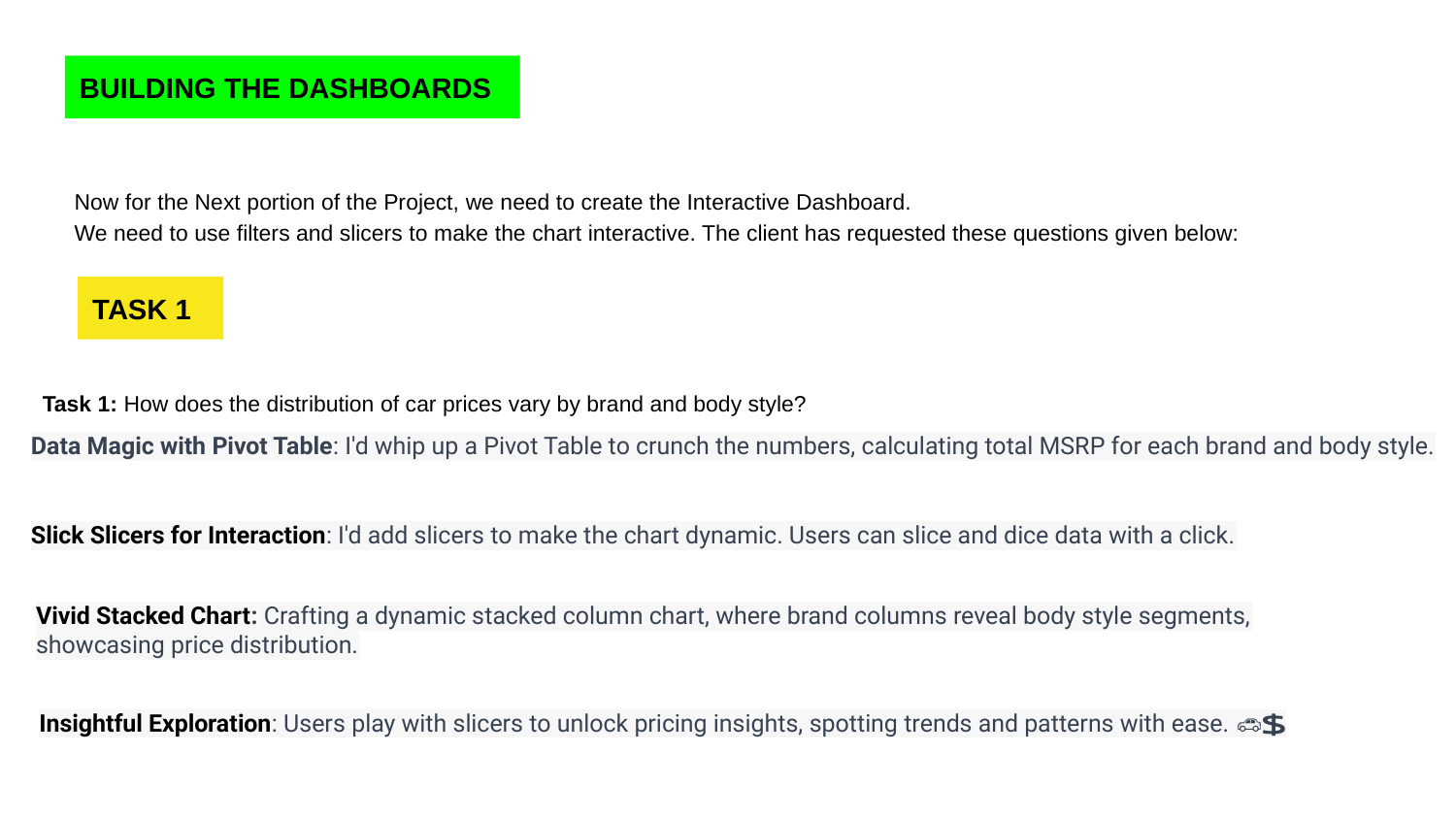

BUILDING THE DASHBOARDS
Now for the Next portion of the Project, we need to create the Interactive Dashboard.
We need to use filters and slicers to make the chart interactive. The client has requested these questions given below:

TASK 1
Task 1: How does the distribution of car prices vary by brand and body style?
Data Magic with Pivot Table: I'd whip up a Pivot Table to crunch the numbers, calculating total MSRP for each brand and body style.

Slick Slicers for Interaction: I'd add slicers to make the chart dynamic. Users can slice and dice data with a click.
Vivid Stacked Chart: Crafting a dynamic stacked column chart, where brand columns reveal body style segments, showcasing price distribution.
Insightful Exploration: Users play with slicers to unlock pricing insights, spotting trends and patterns with ease. 🚗💲